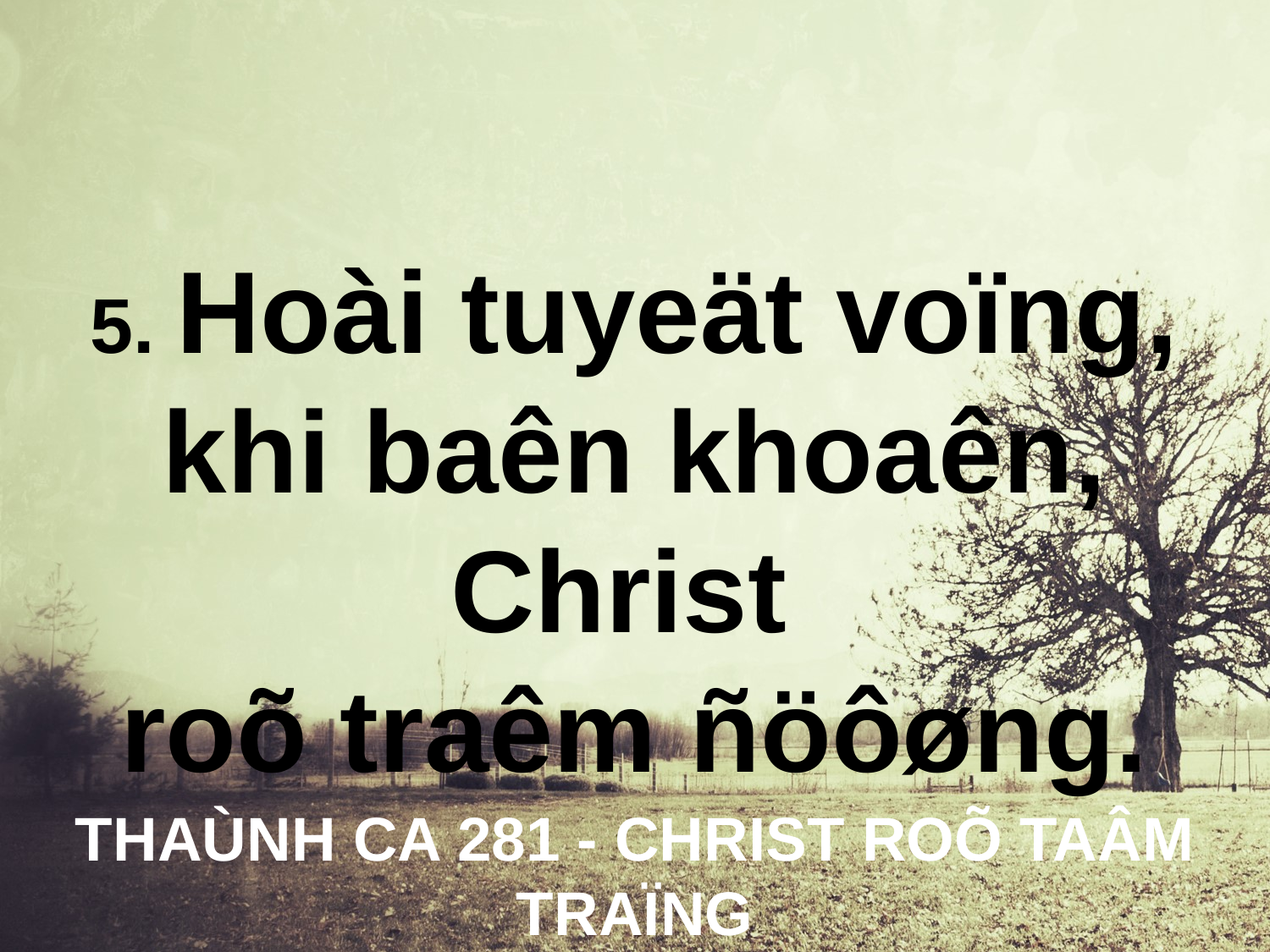

5. Hoài tuyeät voïng, khi baên khoaên, Christ
roõ traêm ñöôøng.
THAÙNH CA 281 - CHRIST ROÕ TAÂM TRAÏNG